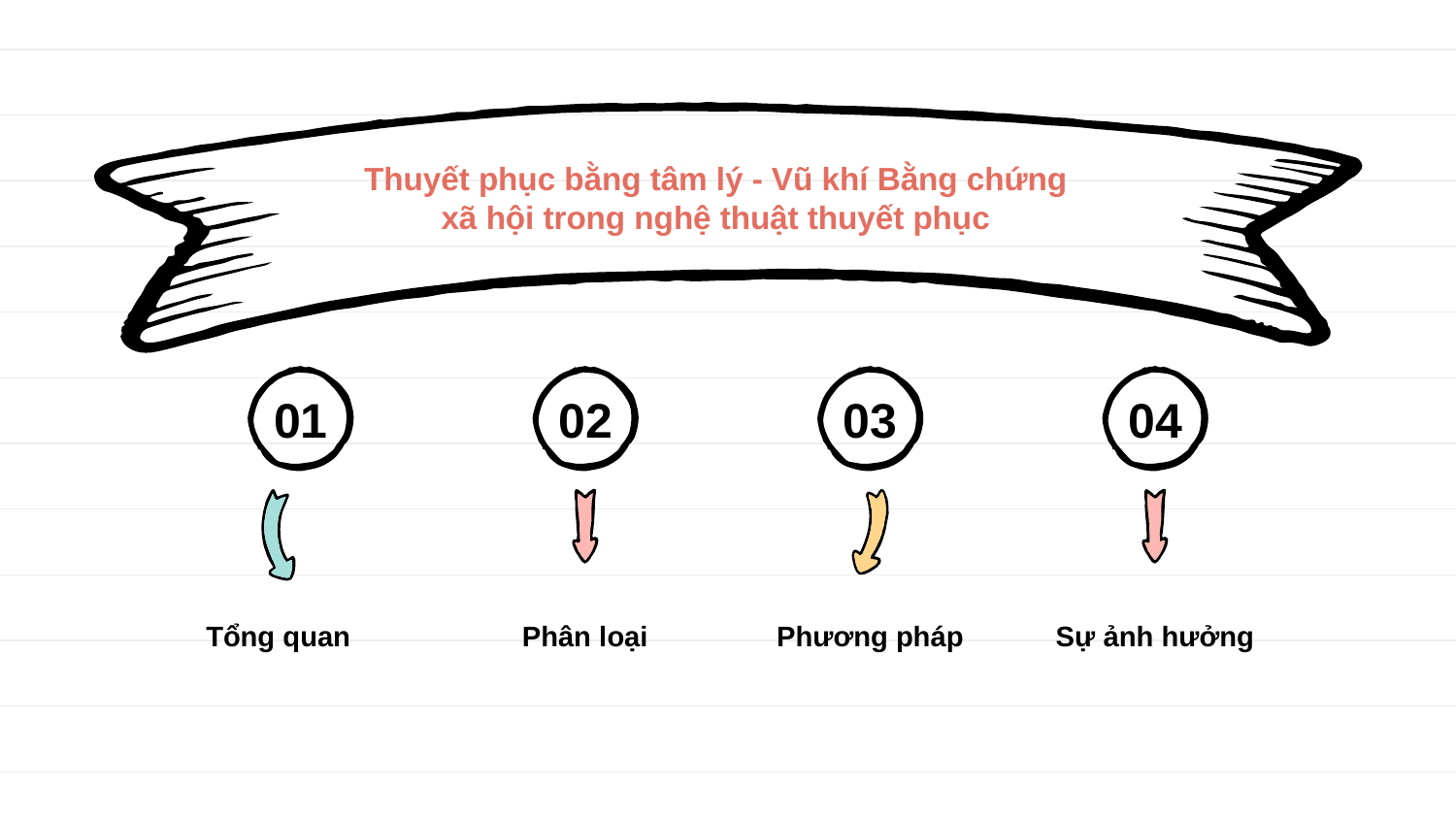

Thuyết phục bằng tâm lý - Vũ khí Bằng chứng xã hội trong nghệ thuật thuyết phục

# 01
02
03
04

Tổng quan
Phân loại
Phương pháp
Sự ảnh hưởng